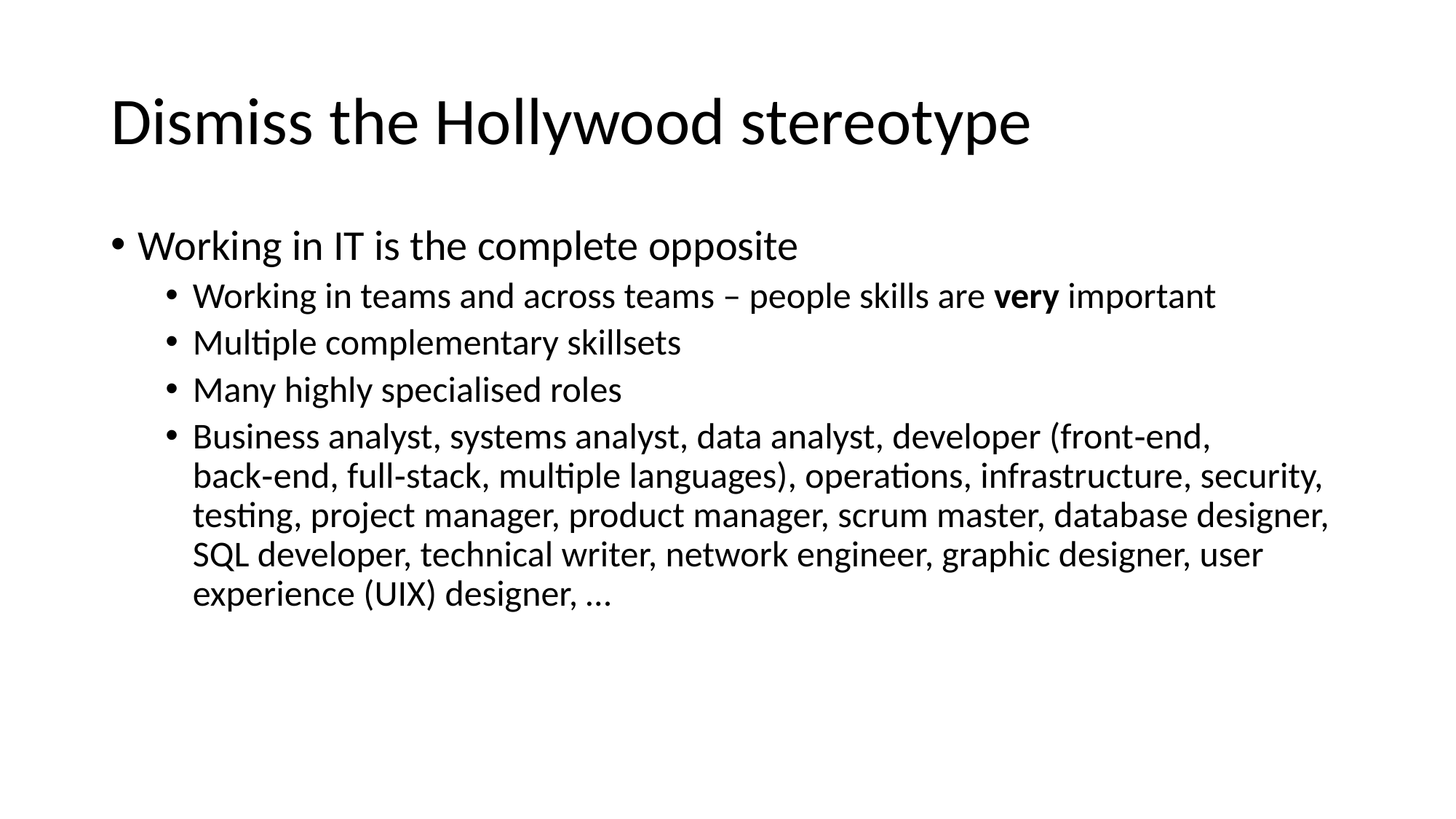

# Dismiss the Hollywood stereotype
Working in IT is the complete opposite
Working in teams and across teams – people skills are very important
Multiple complementary skillsets
Many highly specialised roles
Business analyst, systems analyst, data analyst, developer (front‑end, back‑end, full‑stack, multiple languages), operations, infrastructure, security, testing, project manager, product manager, scrum master, database designer, SQL developer, technical writer, network engineer, graphic designer, user experience (UIX) designer, …